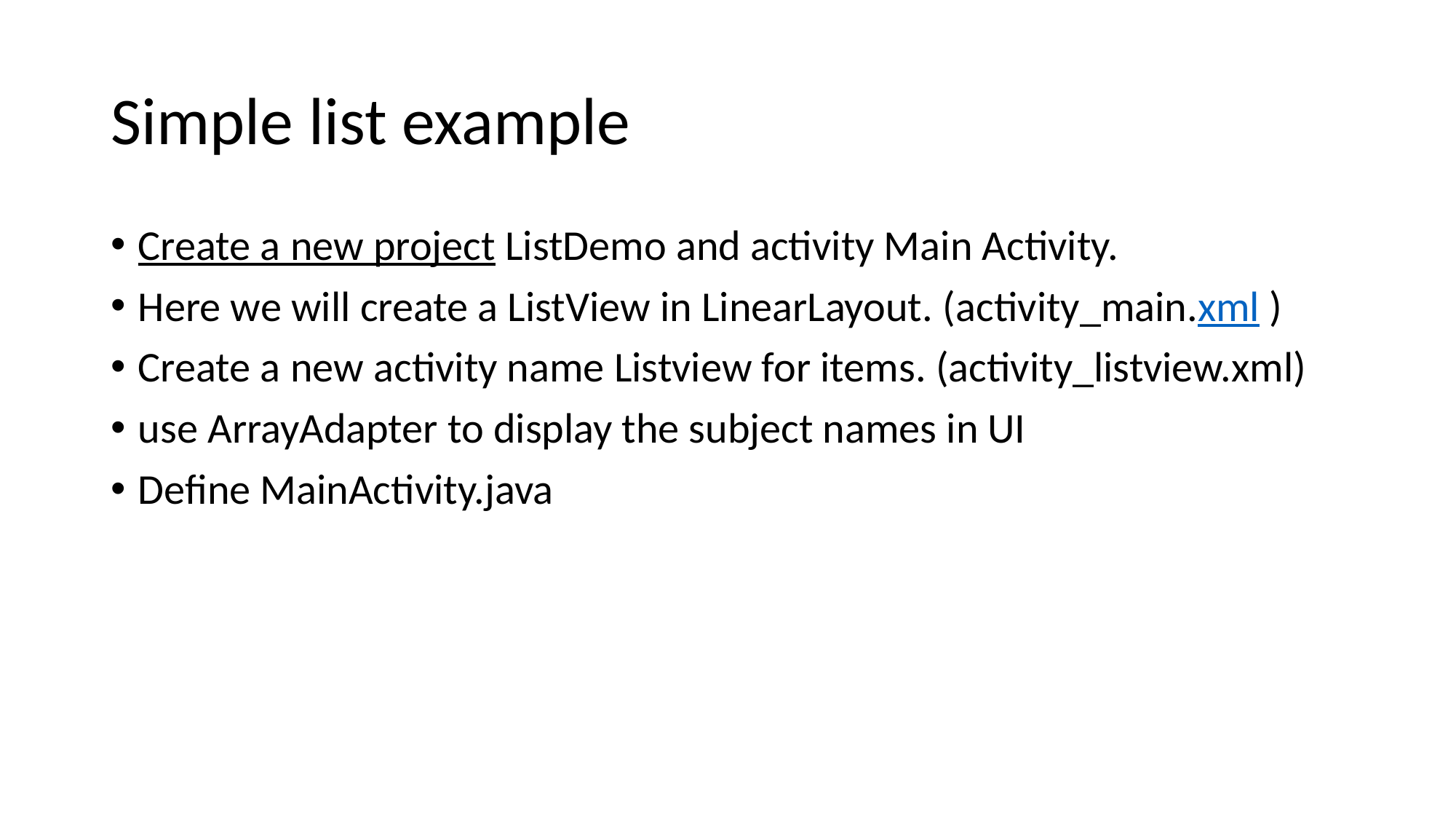

# Simple list example
Create a new project ListDemo and activity Main Activity.
Here we will create a ListView in LinearLayout. (activity_main.xml )
Create a new activity name Listview for items. (activity_listview.xml)
use ArrayAdapter to display the subject names in UI
Define MainActivity.java